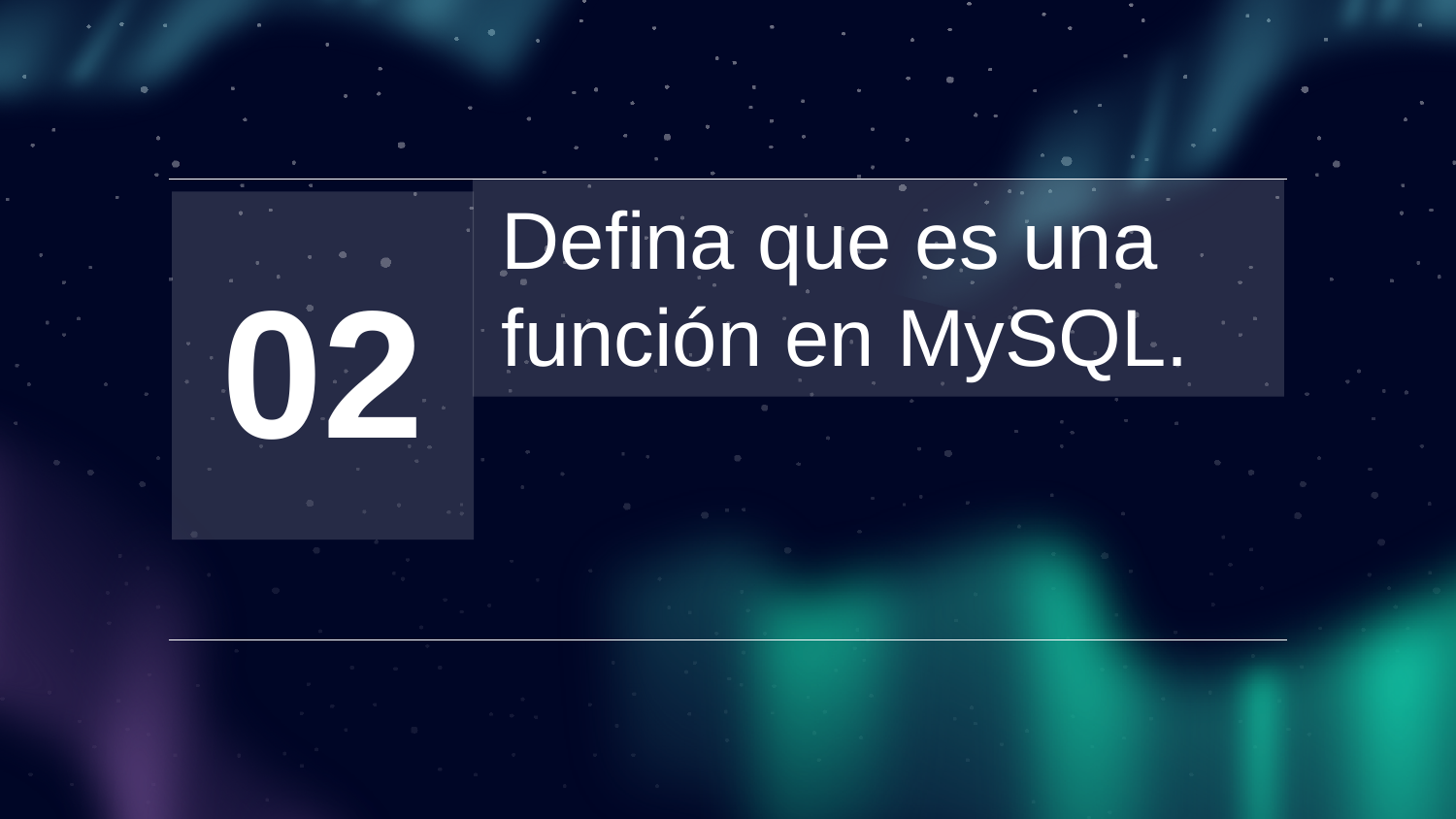

# Defina que es una función en MySQL.
02